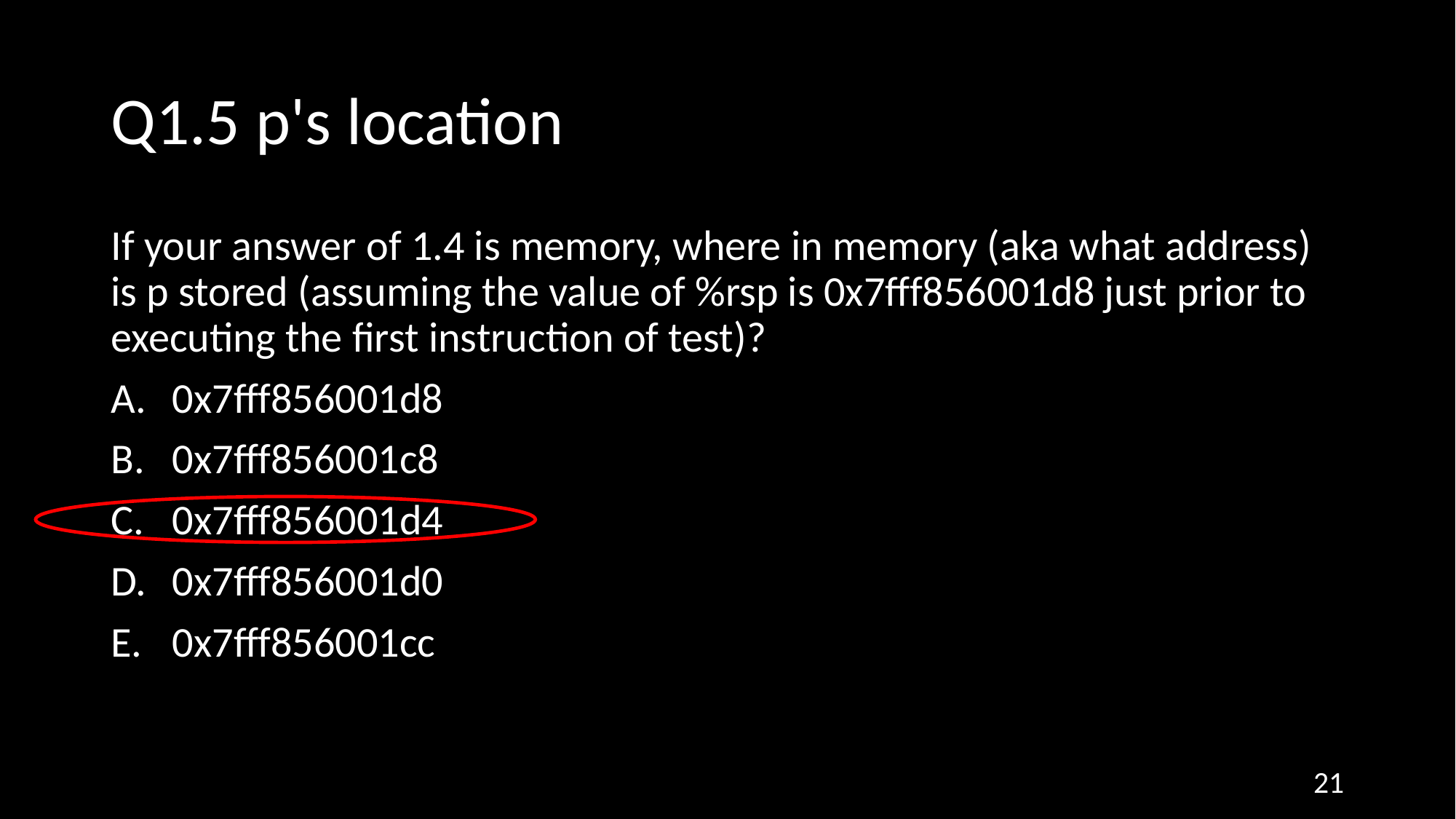

# Q1.5 p's location
If your answer of 1.4 is memory, where in memory (aka what address) is p stored (assuming the value of %rsp is 0x7fff856001d8 just prior to executing the first instruction of test)?
0x7fff856001d8
0x7fff856001c8
0x7fff856001d4
0x7fff856001d0
0x7fff856001cc

21